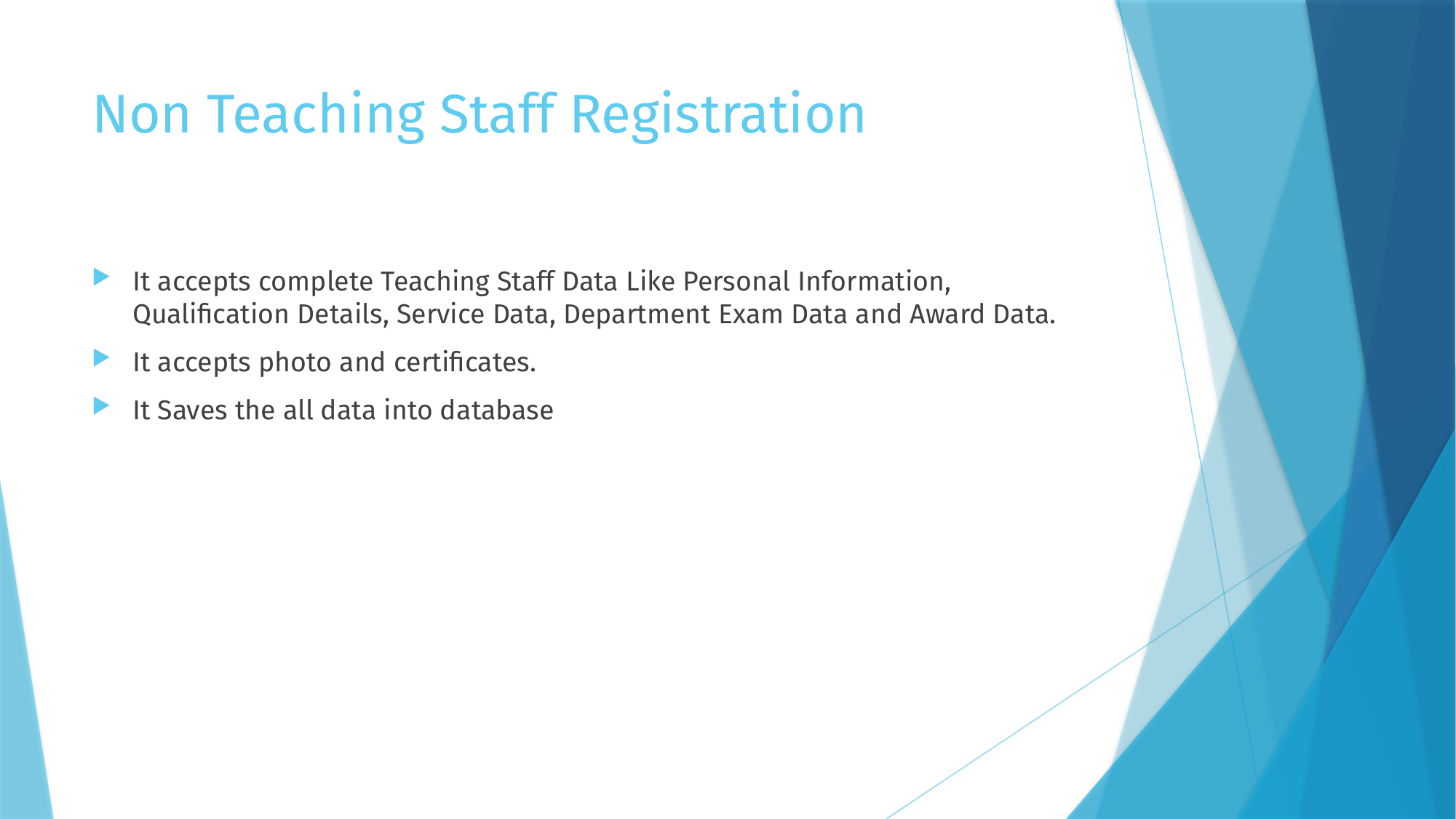

# Non Teaching Staff Registration
It accepts complete Teaching Staff Data Like Personal Information, Qualification Details, Service Data, Department Exam Data and Award Data.
It accepts photo and certificates.
It Saves the all data into database